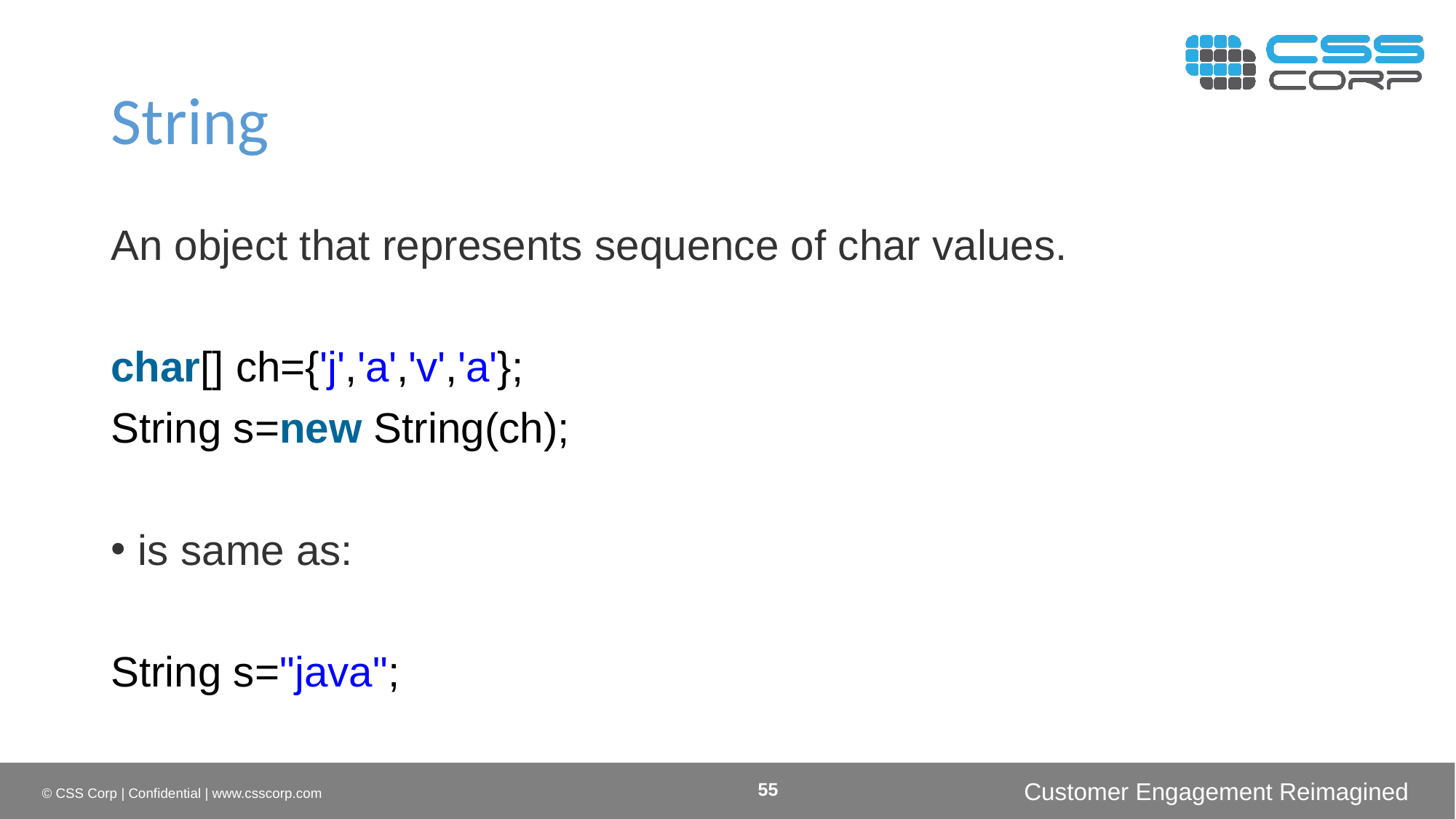

# String
An object that represents sequence of char values.

char[] ch={'j','a','v','a'};
String s=new String(ch);

is same as:

String s="java";